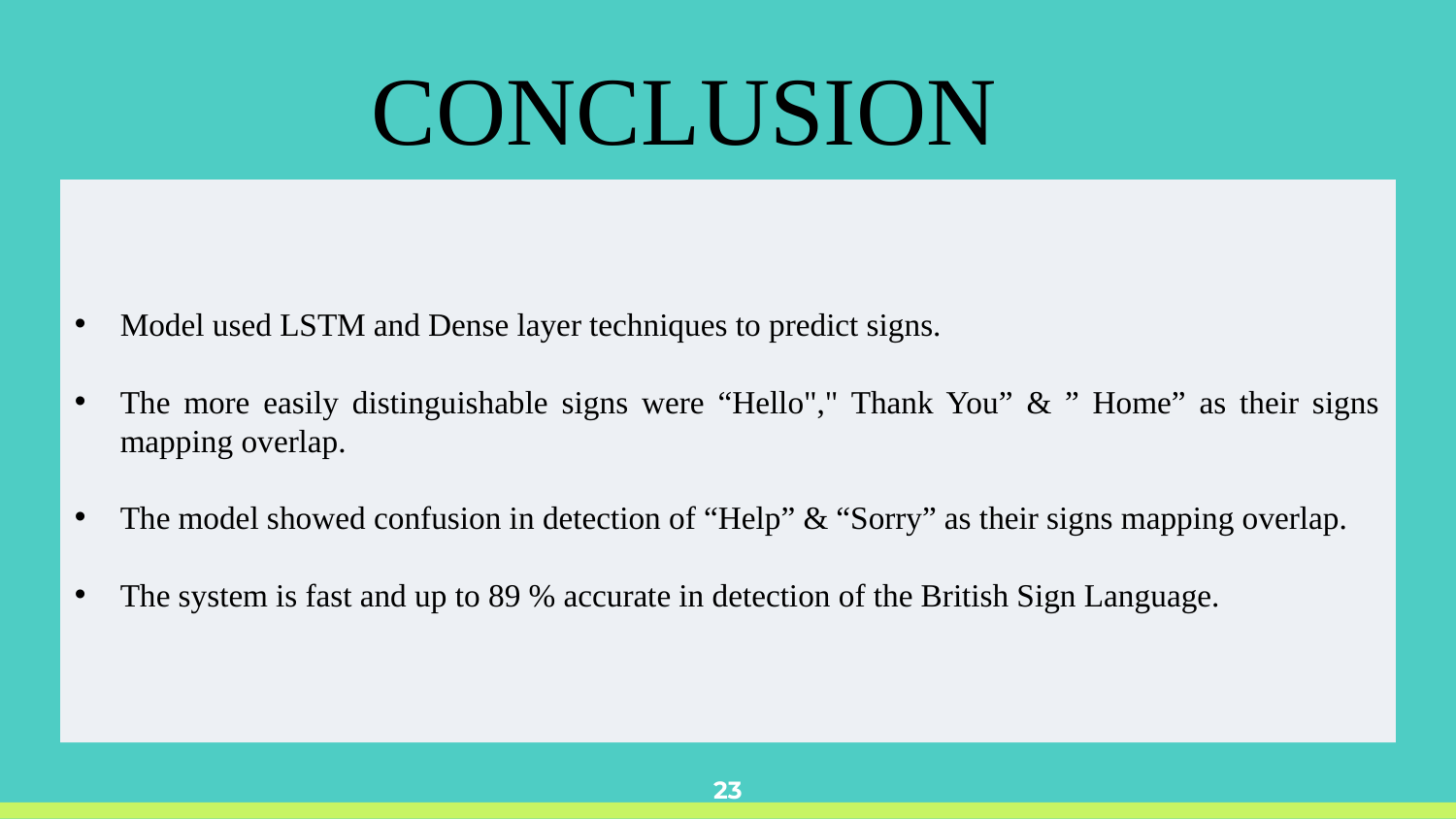

CONCLUSION

Model used LSTM and Dense layer techniques to predict signs.

The more easily distinguishable signs were “Hello"," Thank You” & ” Home” as their signs mapping overlap.

The model showed confusion in detection of “Help” & “Sorry” as their signs mapping overlap.

The system is fast and up to 89 % accurate in detection of the British Sign Language.

23